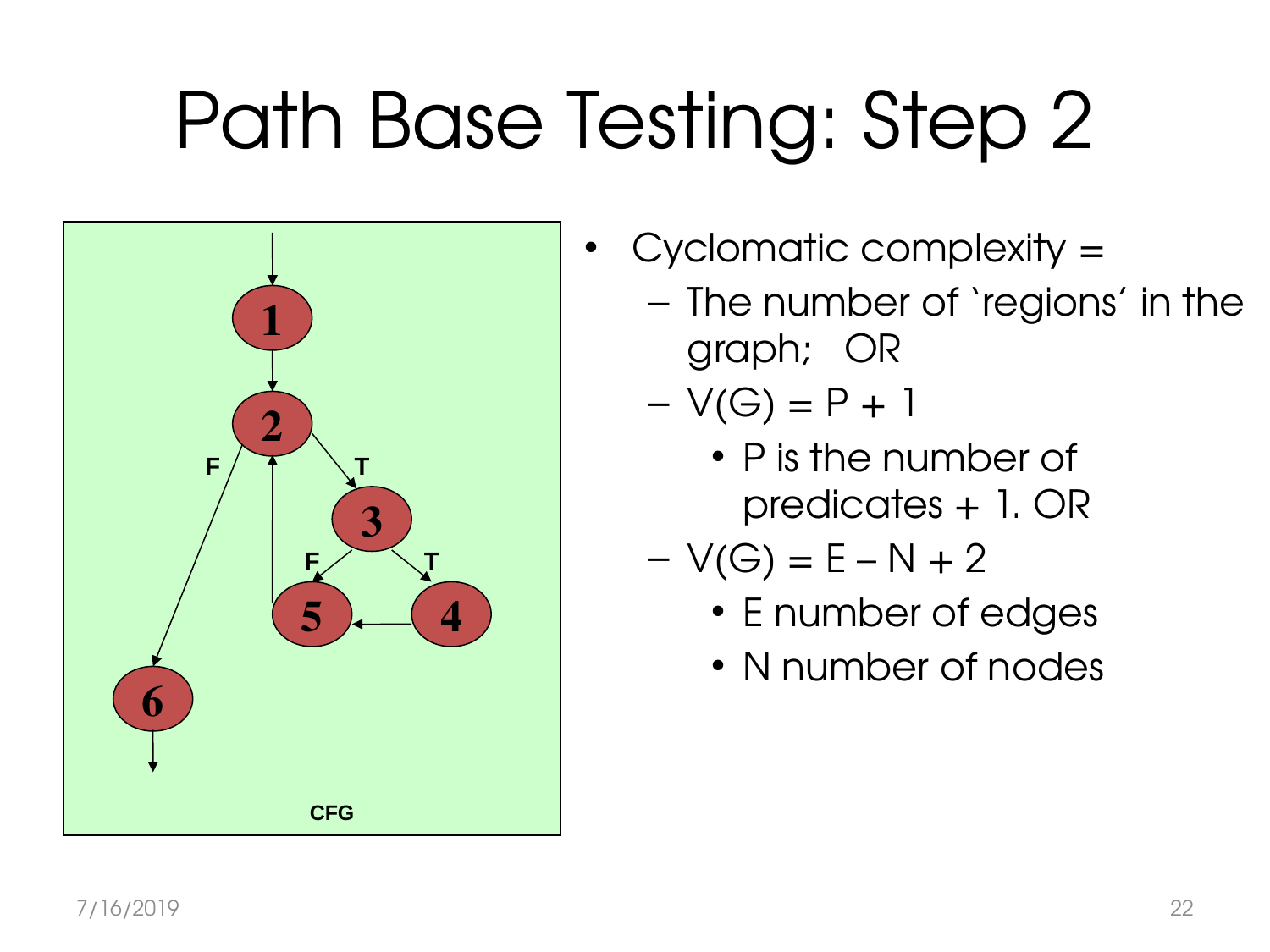

# Path Base Testing: Step 2
Cyclomatic complexity =
The number of ‘regions’ in the graph;   OR
V(G) = P + 1
P is the number of predicates + 1. OR
V(G) = E – N + 2
E number of edges
N number of nodes

1

2

F
T

3
F
T

5
4

6

CFG
7/16/2019
22